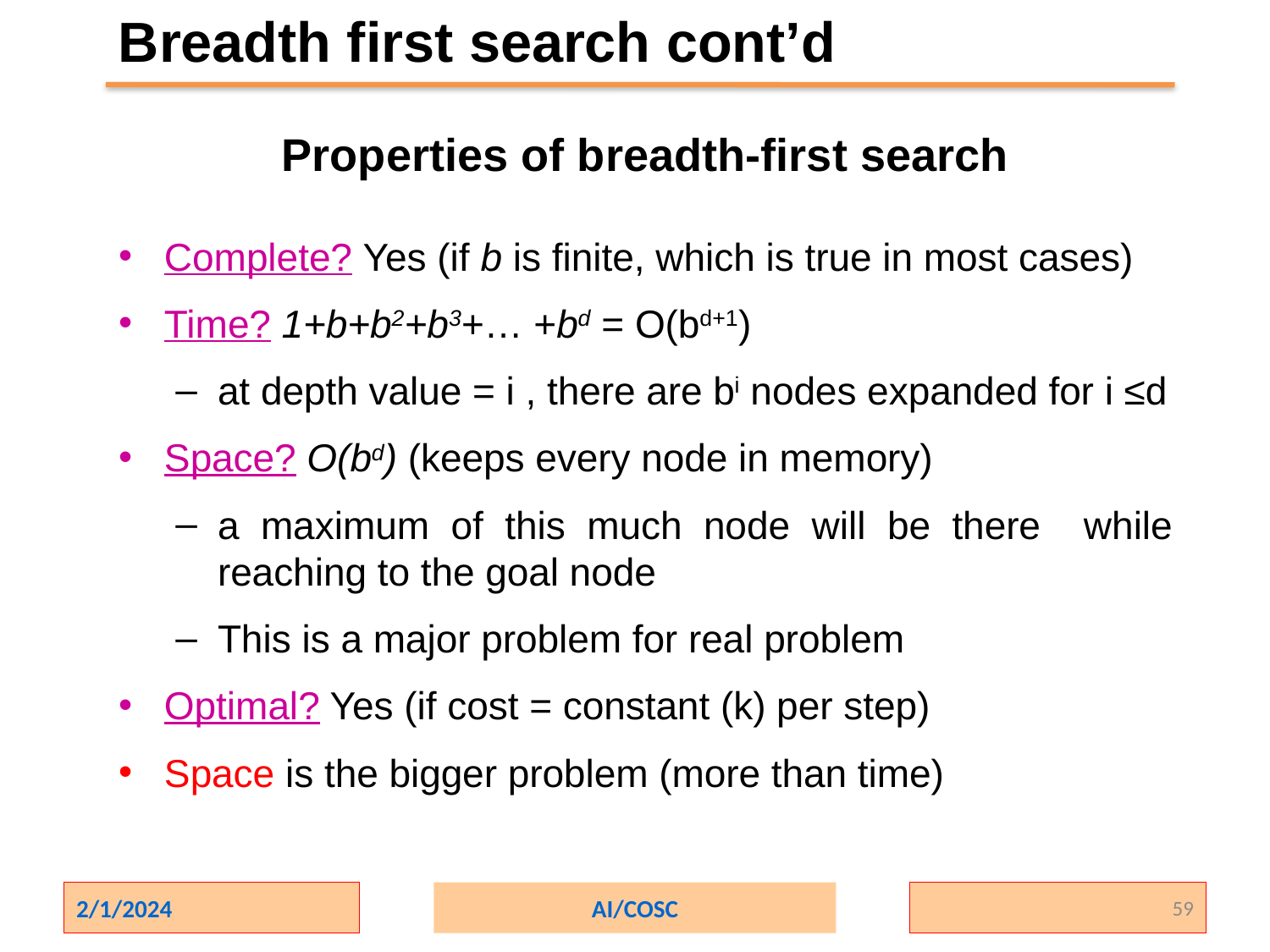

Breadth first search cont’d
Properties of breadth-first search
Complete? Yes (if b is finite, which is true in most cases)
Time? 1+b+b2+b3+… +bd = O(bd+1)
at depth value = i , there are bi nodes expanded for i ≤d
Space? O(bd) (keeps every node in memory)
a maximum of this much node will be there  while reaching to the goal node
This is a major problem for real problem
Optimal? Yes (if cost = constant (k) per step)
Space is the bigger problem (more than time)
2/1/2024
AI/COSC
59